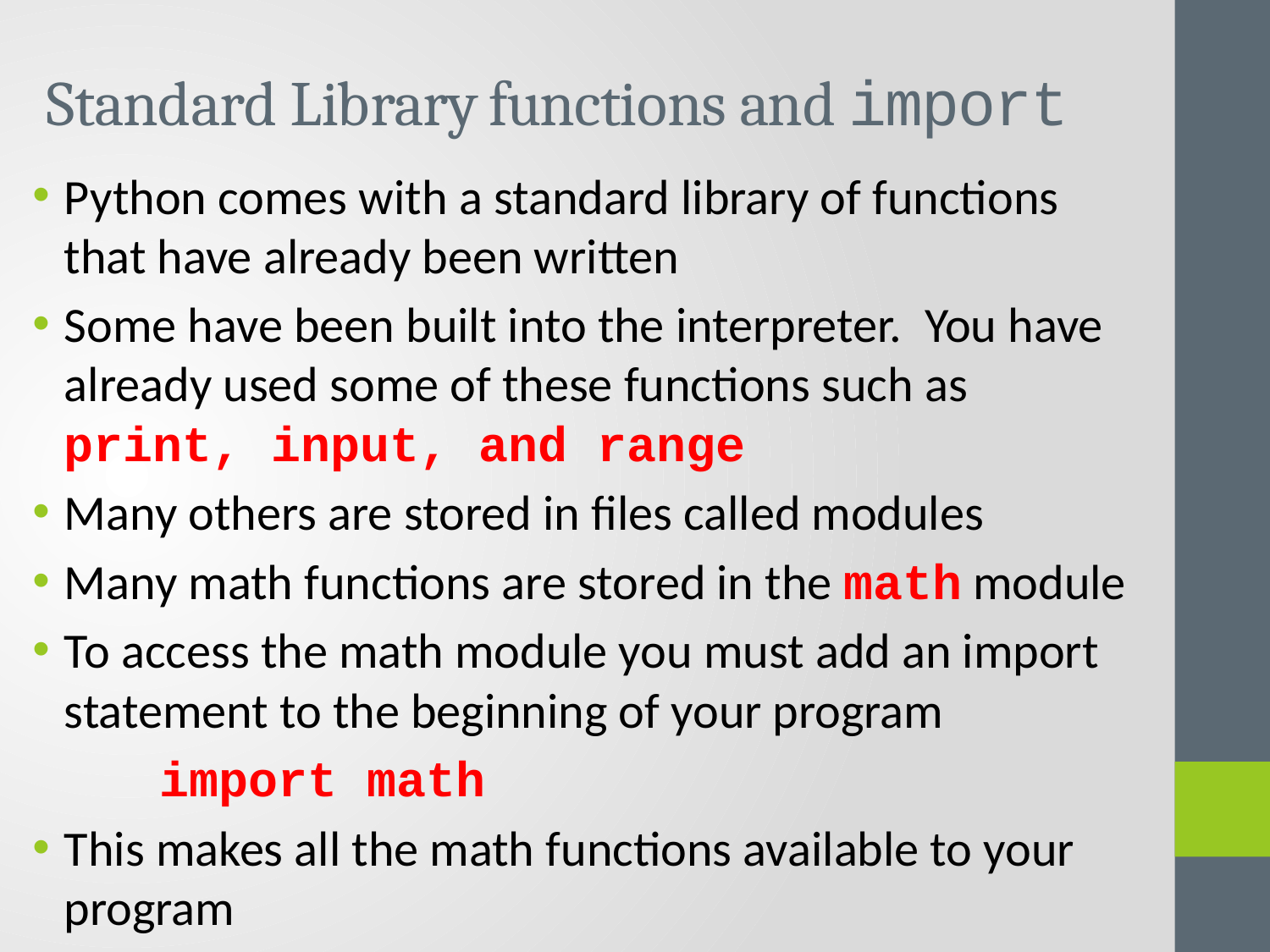

# Standard Library functions and import
Python comes with a standard library of functions that have already been written
Some have been built into the interpreter.  You have already used some of these functions such as print, input, and range
Many others are stored in files called modules
Many math functions are stored in the math module
To access the math module you must add an import statement to the beginning of your program
	import math
This makes all the math functions available to your program